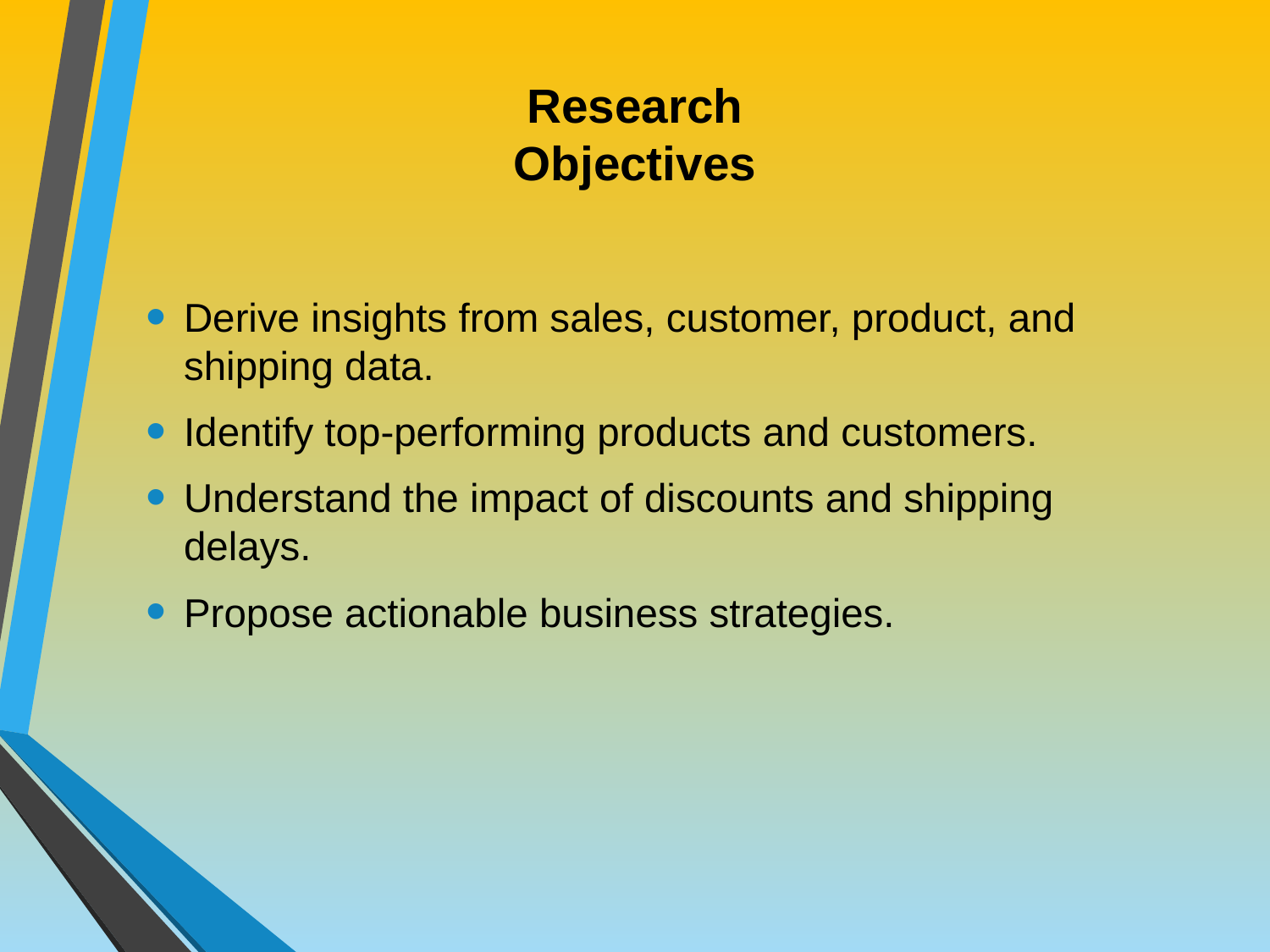

# Research Objectives
Derive insights from sales, customer, product, and shipping data.
Identify top-performing products and customers.
Understand the impact of discounts and shipping delays.
Propose actionable business strategies.